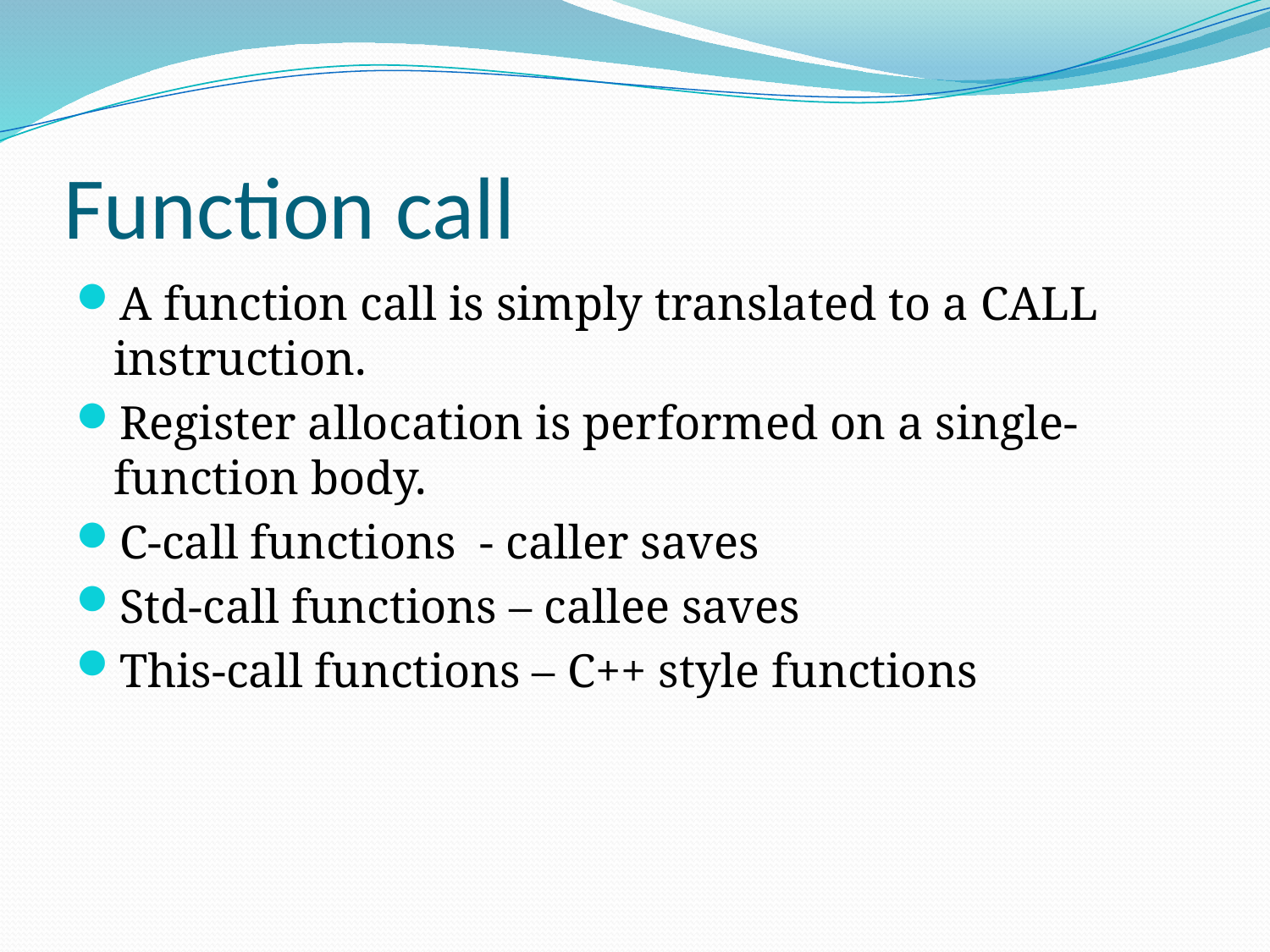

# Function call
A function call is simply translated to a CALL instruction.
Register allocation is performed on a single-function body.
C-call functions  - caller saves
Std-call functions – callee saves
This-call functions – C++ style functions